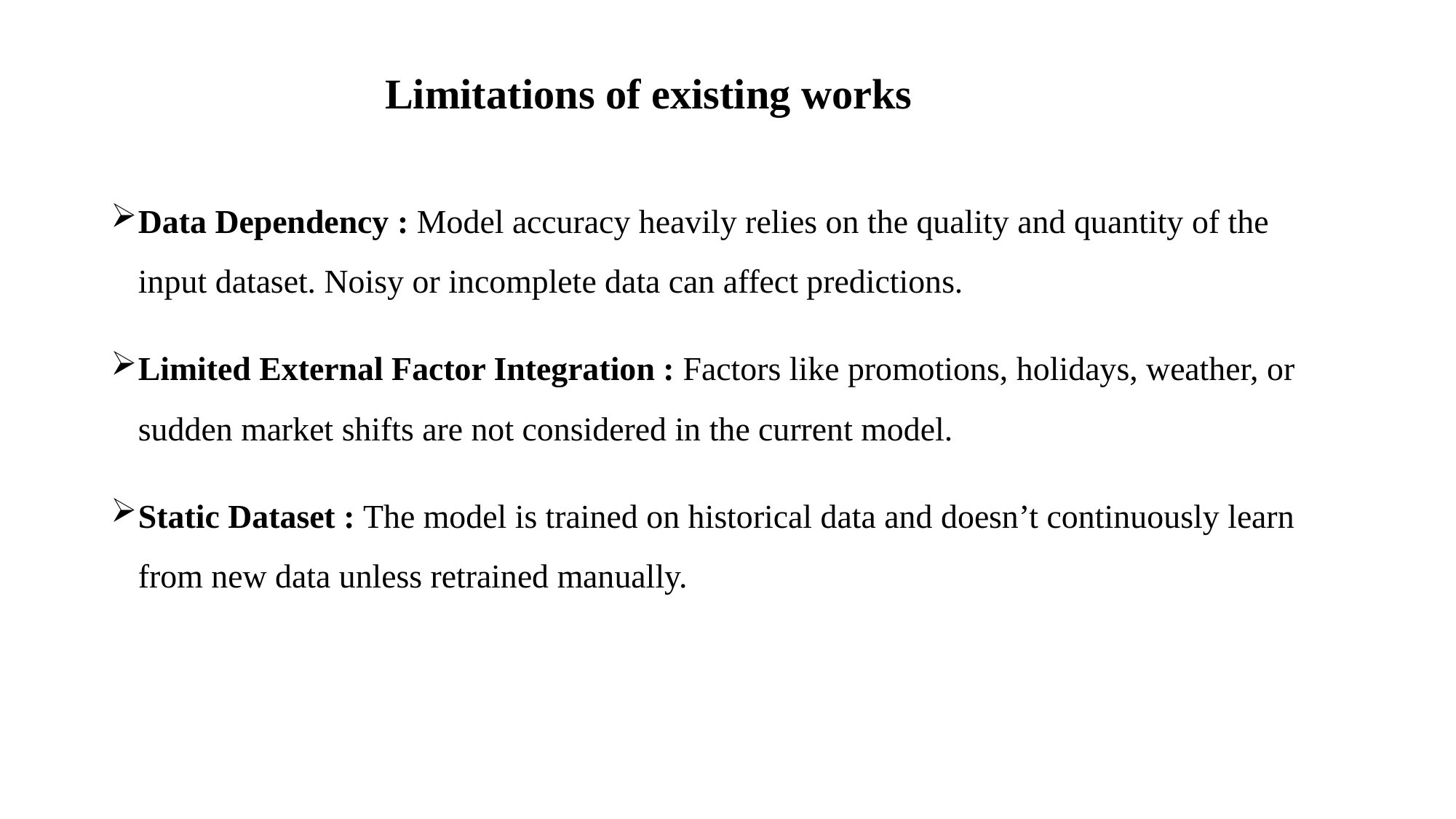

# Limitations of existing works
Data Dependency : Model accuracy heavily relies on the quality and quantity of the input dataset. Noisy or incomplete data can affect predictions.
Limited External Factor Integration : Factors like promotions, holidays, weather, or sudden market shifts are not considered in the current model.
Static Dataset : The model is trained on historical data and doesn’t continuously learn from new data unless retrained manually.